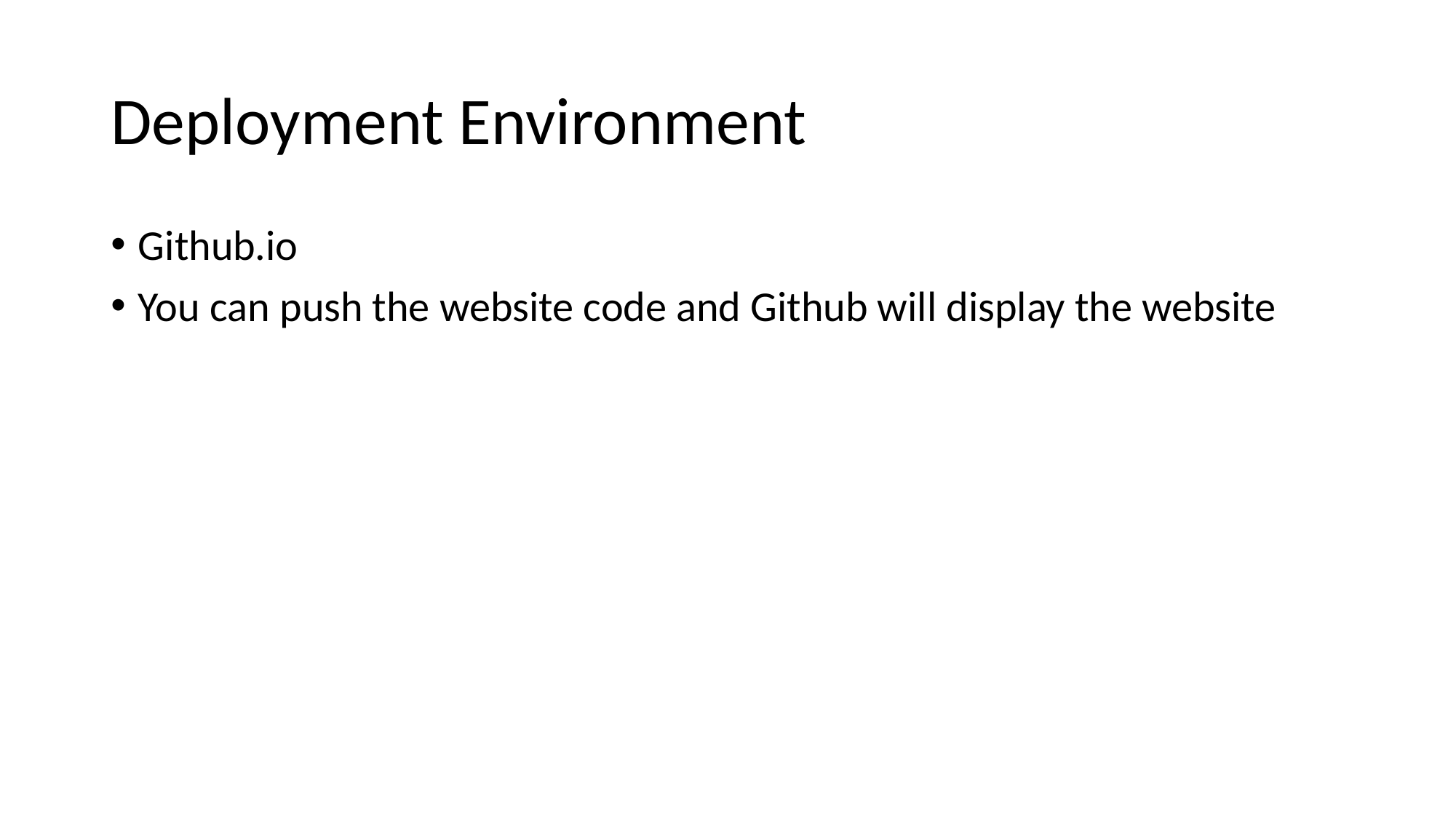

# Deployment Environment
Github.io
You can push the website code and Github will display the website